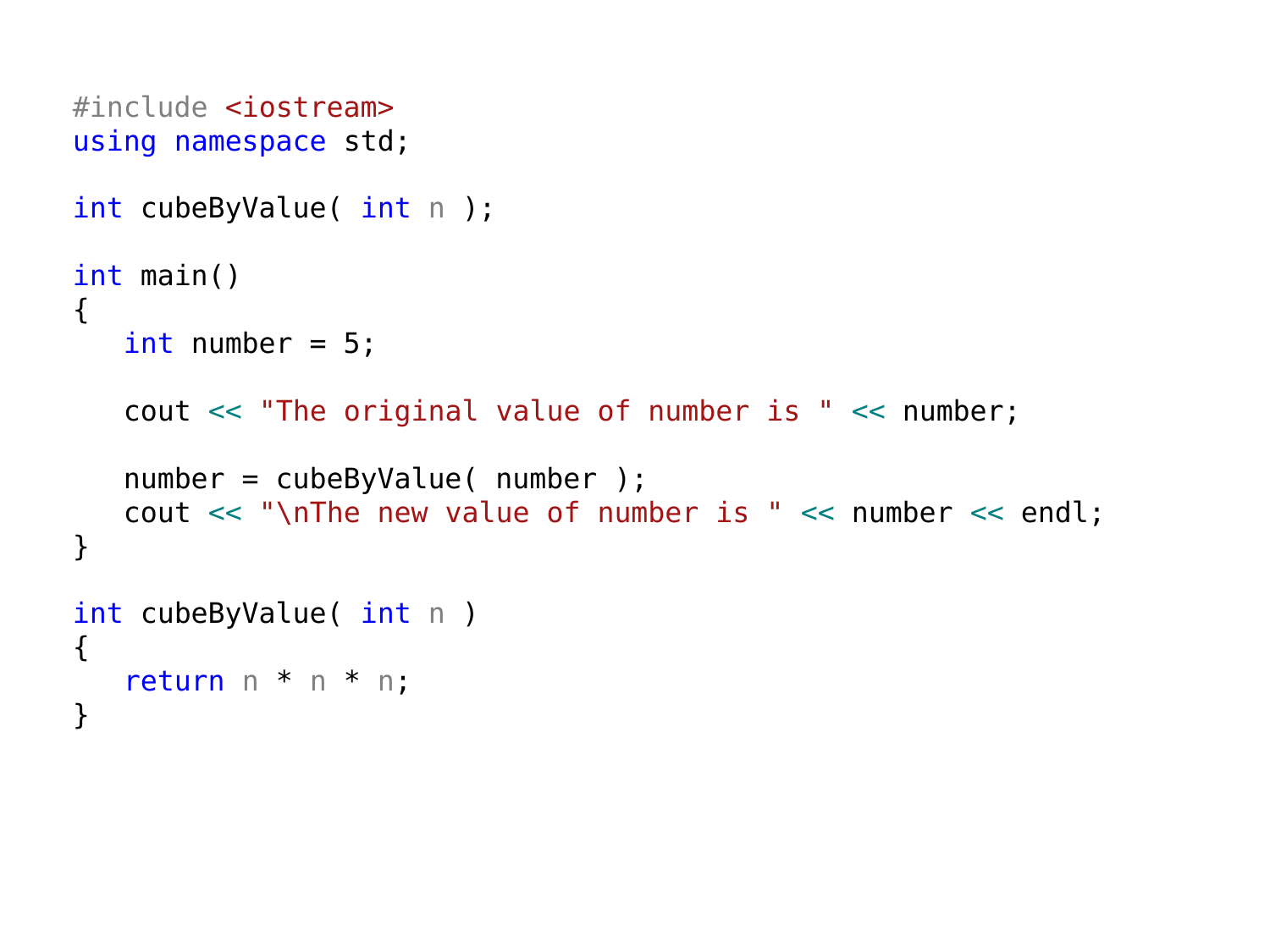

#include <iostream>
using namespace std;

int cubeByValue( int n );

int main()
{
   int number = 5;

   cout << "The original value of number is " << number;

   number = cubeByValue( number );
   cout << "\nThe new value of number is " << number << endl;
}

int cubeByValue( int n )
{
   return n * n * n;
}